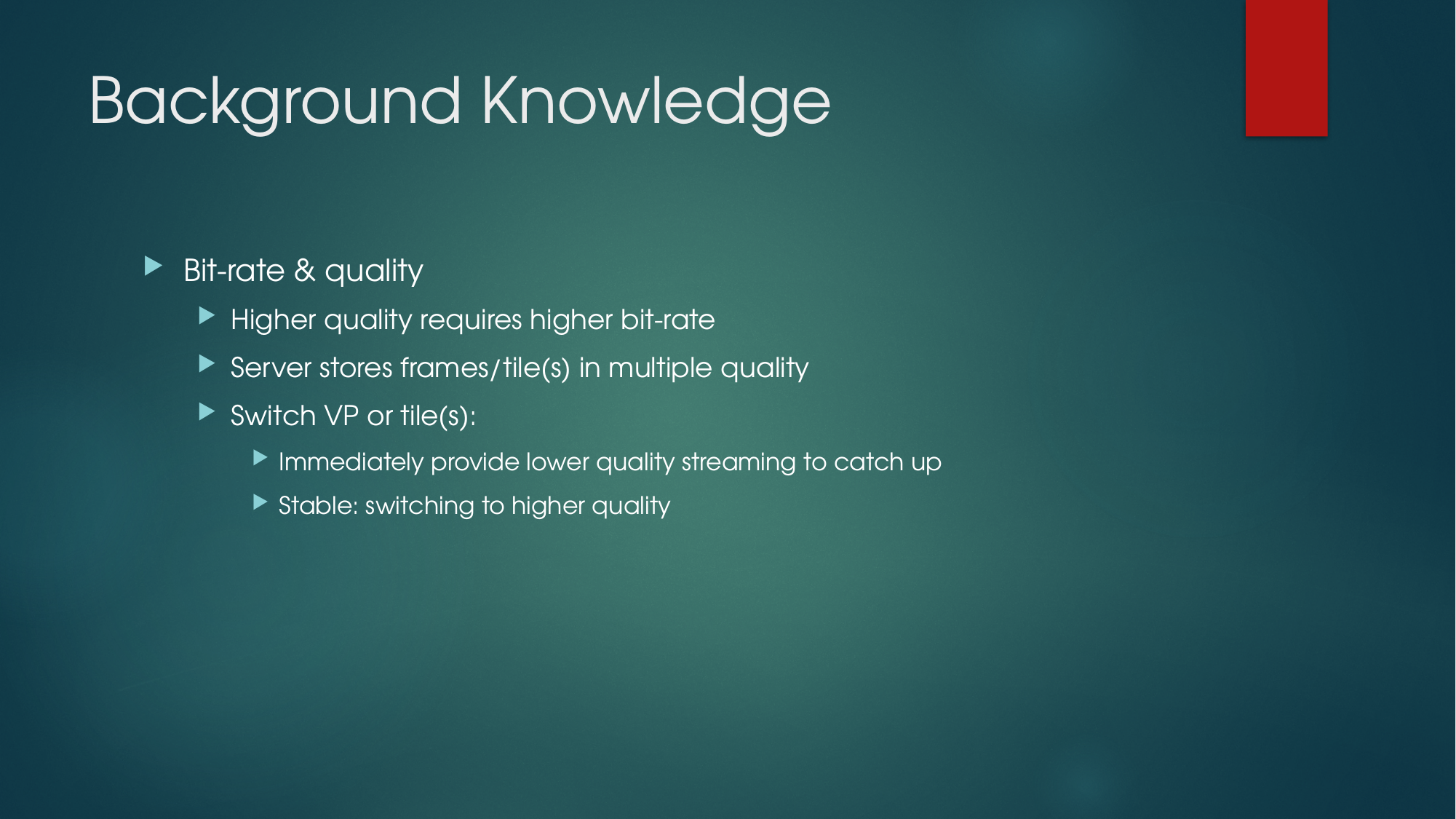

# Background Knowledge
Bit-rate & quality
Higher quality requires higher bit-rate
Server stores frames/tile(s) in multiple quality
Switch VP or tile(s):
Immediately provide lower quality streaming to catch up
Stable: switching to higher quality